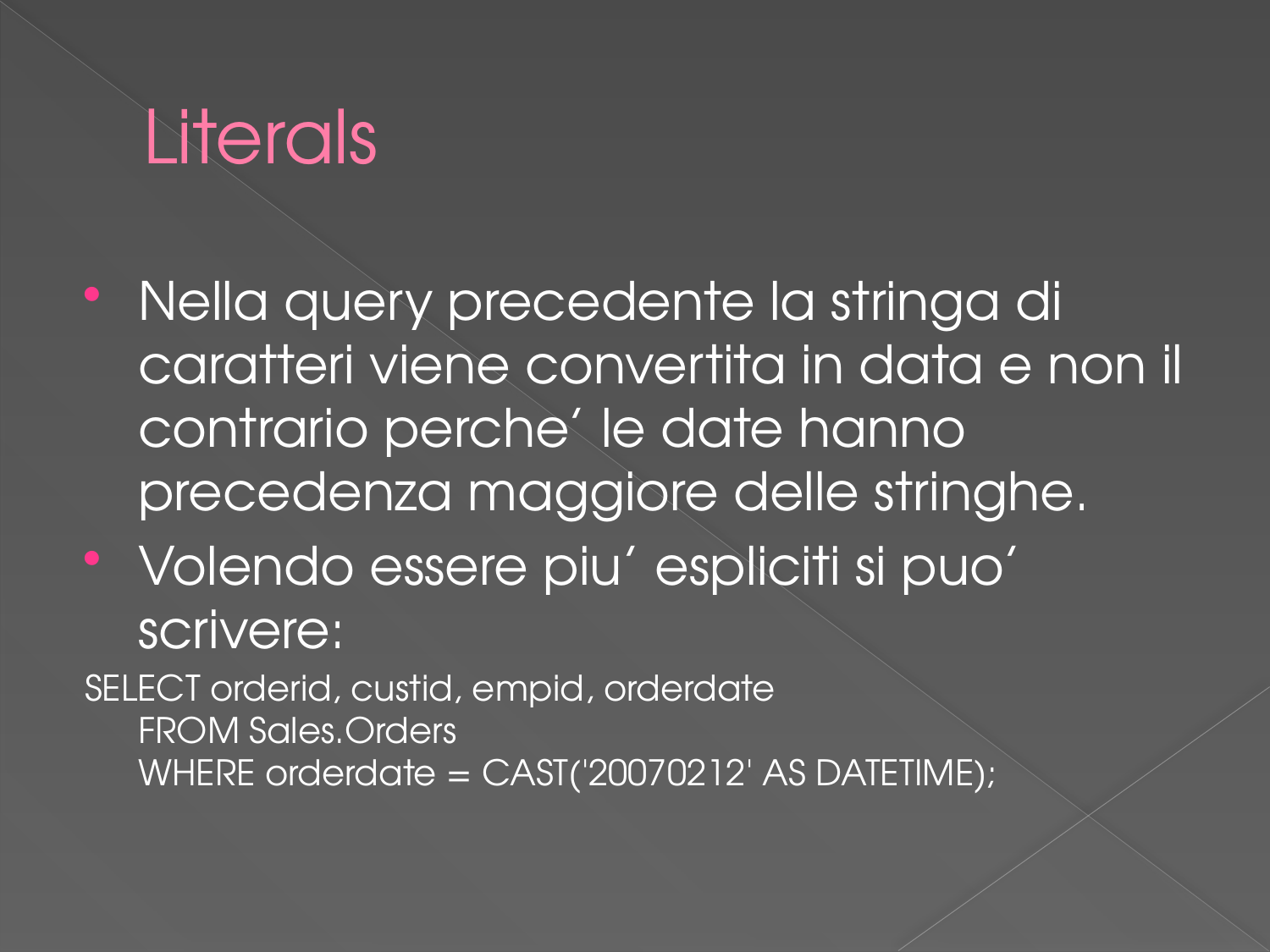

# Literals
Nella query precedente la stringa di caratteri viene convertita in data e non il contrario perche’ le date hanno precedenza maggiore delle stringhe.
Volendo essere piu’ espliciti si puo’ scrivere:
SELECT orderid, custid, empid, orderdate
FROM Sales.Orders
WHERE orderdate = CAST('20070212' AS DATETIME);